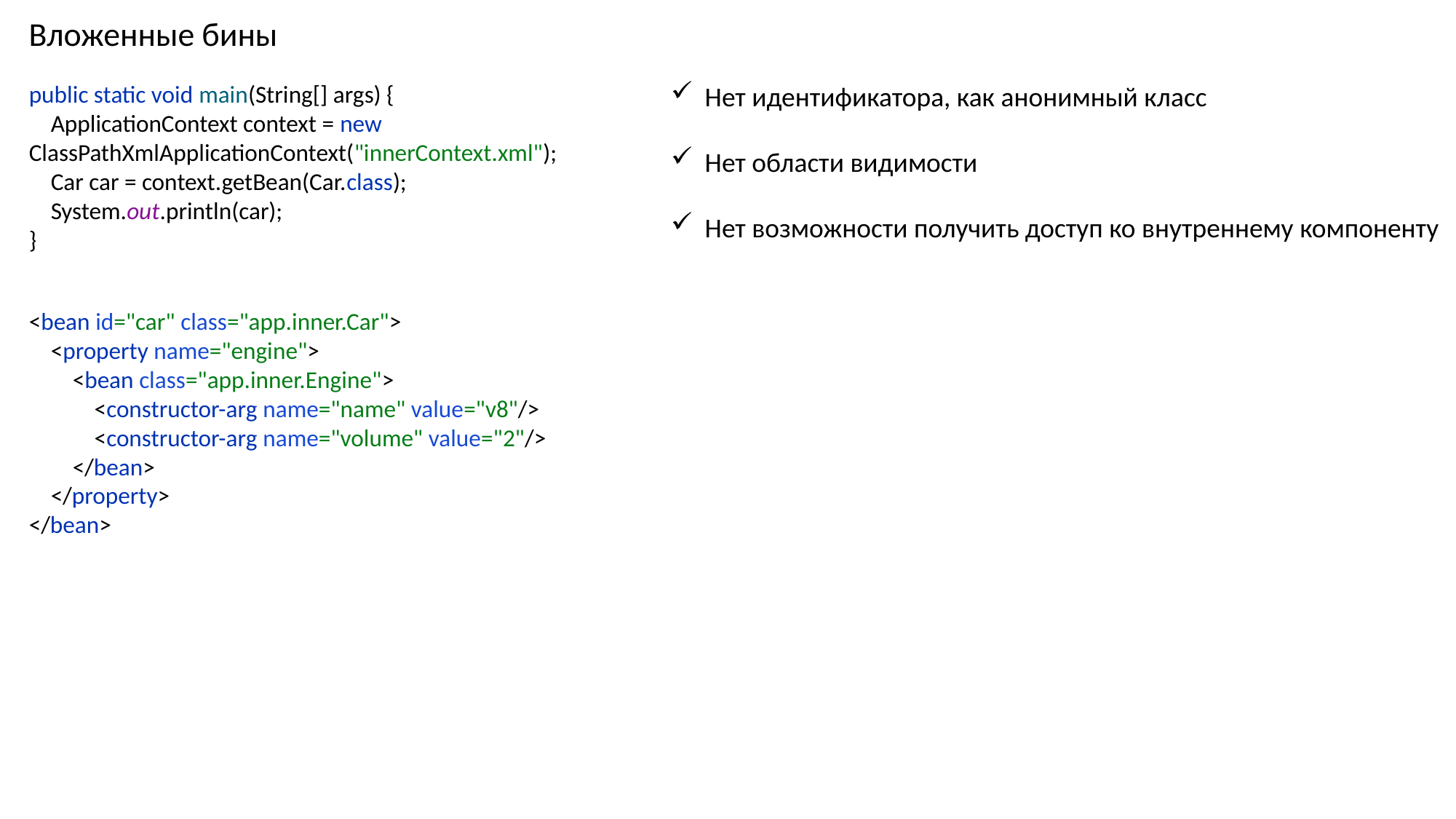

Вложенные бины
public static void main(String[] args) {
    ApplicationContext context = new ClassPathXmlApplicationContext("innerContext.xml");
    Car car = context.getBean(Car.class);
    System.out.println(car);
}
Нет идентификатора, как анонимный класс

Нет области видимости

Нет возможности получить доступ ко внутреннему компоненту
<bean id="car" class="app.inner.Car">
    <property name="engine">
        <bean class="app.inner.Engine">
            <constructor-arg name="name" value="v8"/>
            <constructor-arg name="volume" value="2"/>
        </bean>
    </property>
</bean>